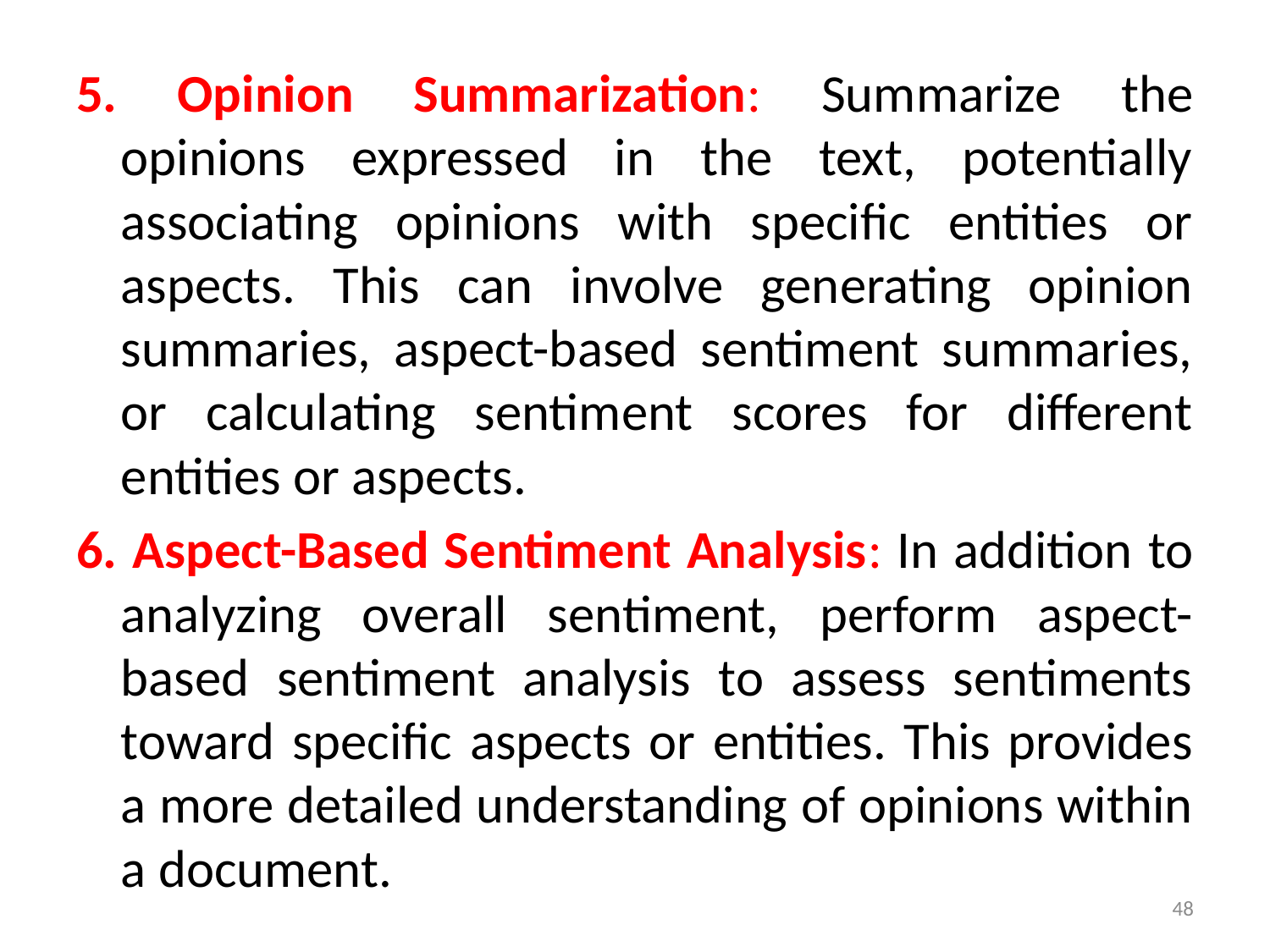

5. Opinion Summarization: Summarize the opinions expressed in the text, potentially associating opinions with specific entities or aspects. This can involve generating opinion summaries, aspect-based sentiment summaries, or calculating sentiment scores for different entities or aspects.
6. Aspect-Based Sentiment Analysis: In addition to analyzing overall sentiment, perform aspect-based sentiment analysis to assess sentiments toward specific aspects or entities. This provides a more detailed understanding of opinions within a document.
48